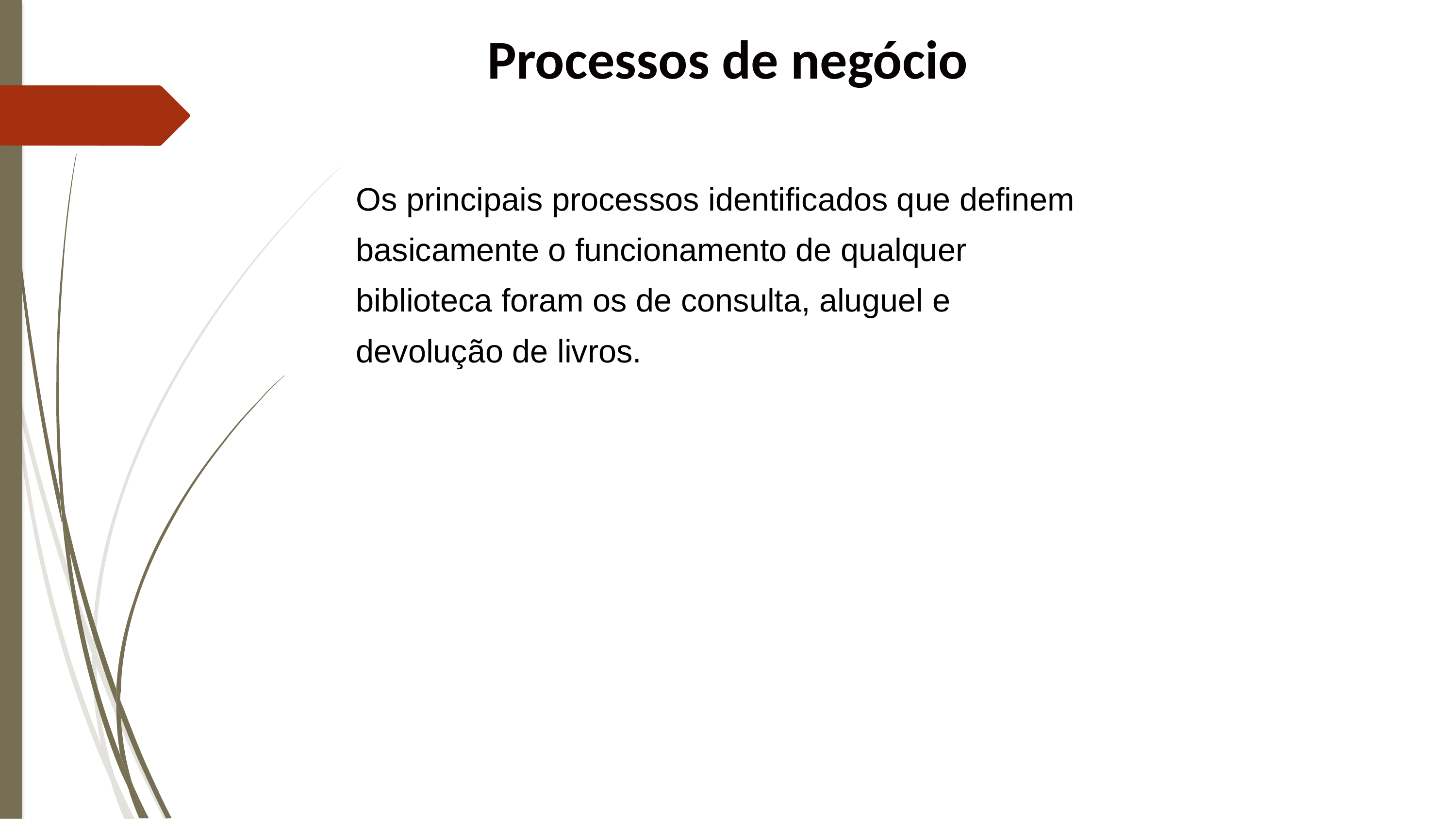

Processos de negócio
Os principais processos identificados que definem basicamente o funcionamento de qualquer biblioteca foram os de consulta, aluguel e devolução de livros.